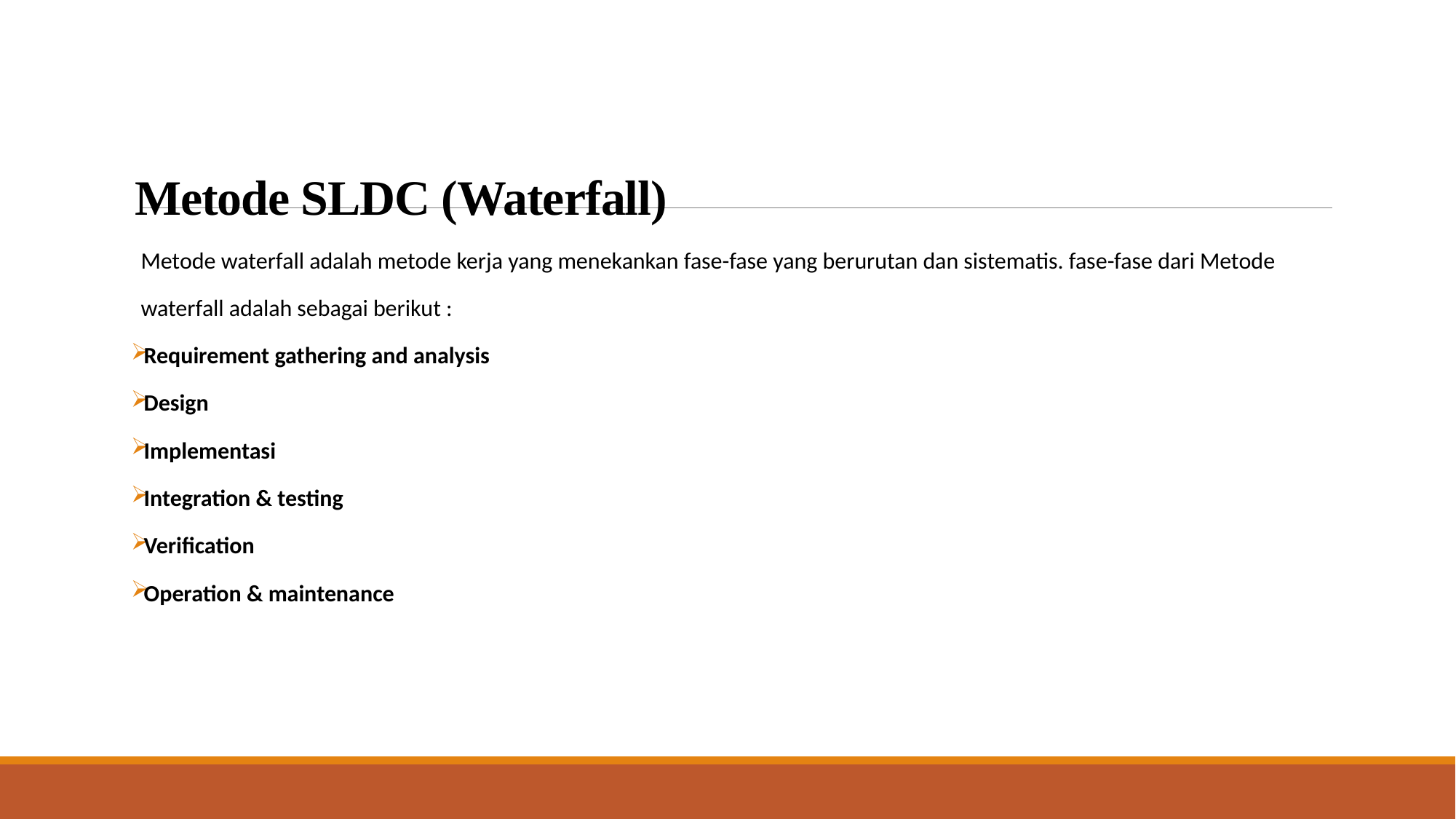

# Metode SLDC (Waterfall)
Metode waterfall adalah metode kerja yang menekankan fase-fase yang berurutan dan sistematis. fase-fase dari Metode waterfall adalah sebagai berikut :
Requirement gathering and analysis
Design
Implementasi
Integration & testing
Verification
Operation & maintenance